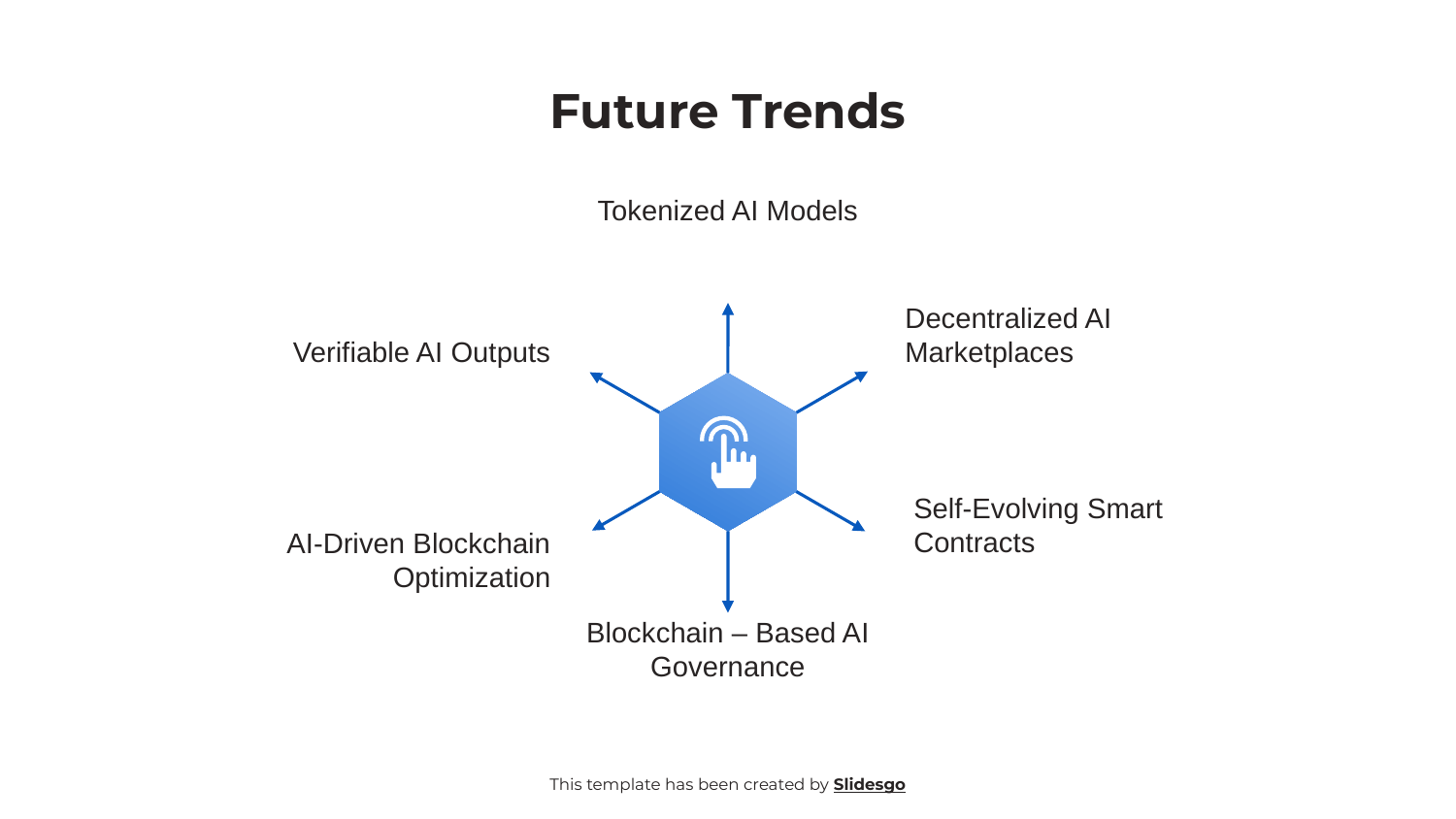

# Future Trends
Tokenized AI Models
Verifiable AI Outputs
Decentralized AI Marketplaces

Self-Evolving Smart Contracts
AI-Driven Blockchain Optimization
Blockchain – Based AI Governance
This template has been created by Slidesgo